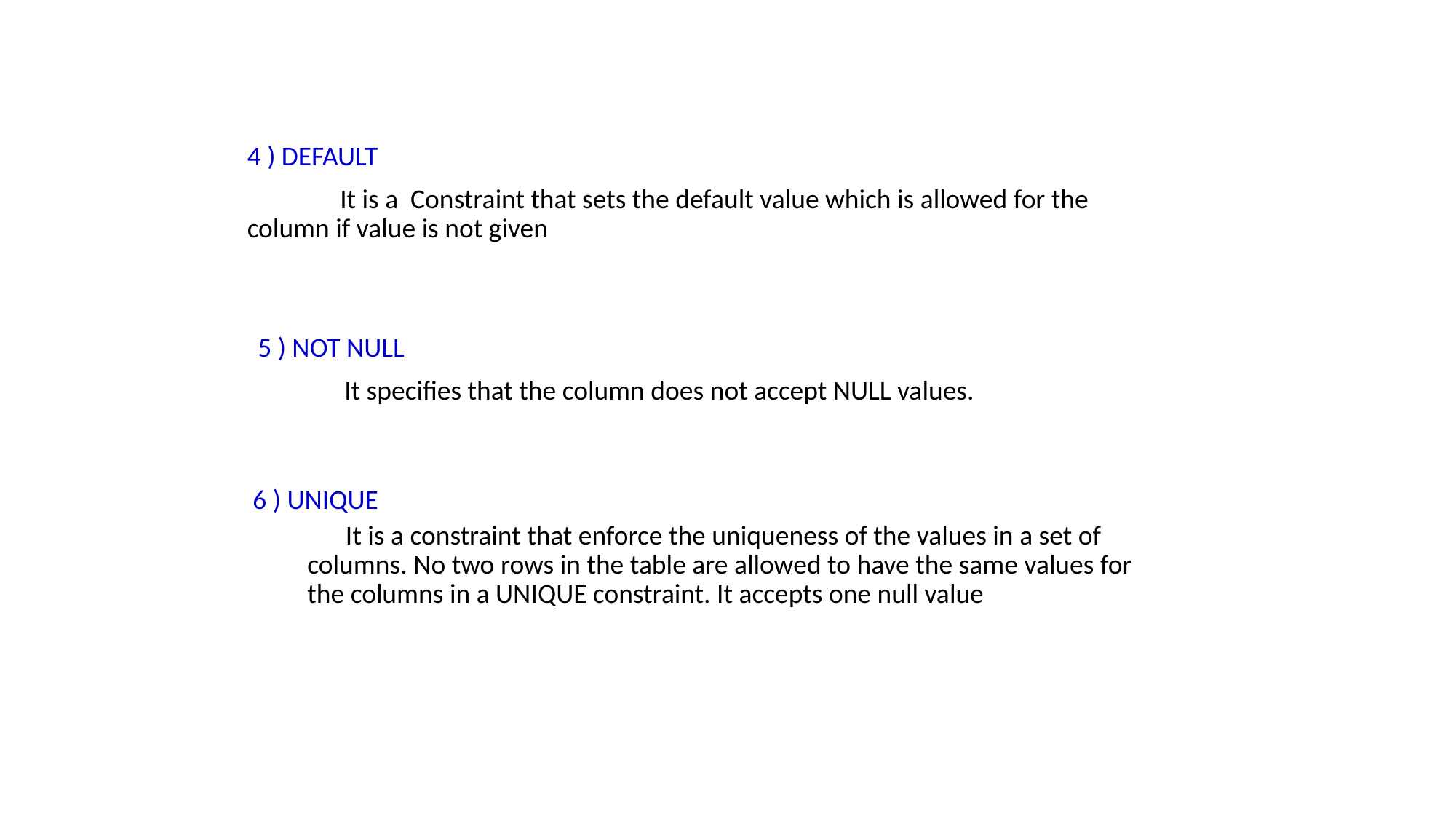

4 ) DEFAULT
               It is a  Constraint that sets the default value which is allowed for the column if value is not given

5 ) NOT NULL
              It specifies that the column does not accept NULL values.
6 ) UNIQUE
               It is a constraint that enforce the uniqueness of the values in a set of columns. No two rows in the table are allowed to have the same values for the columns in a UNIQUE constraint. It accepts one null value